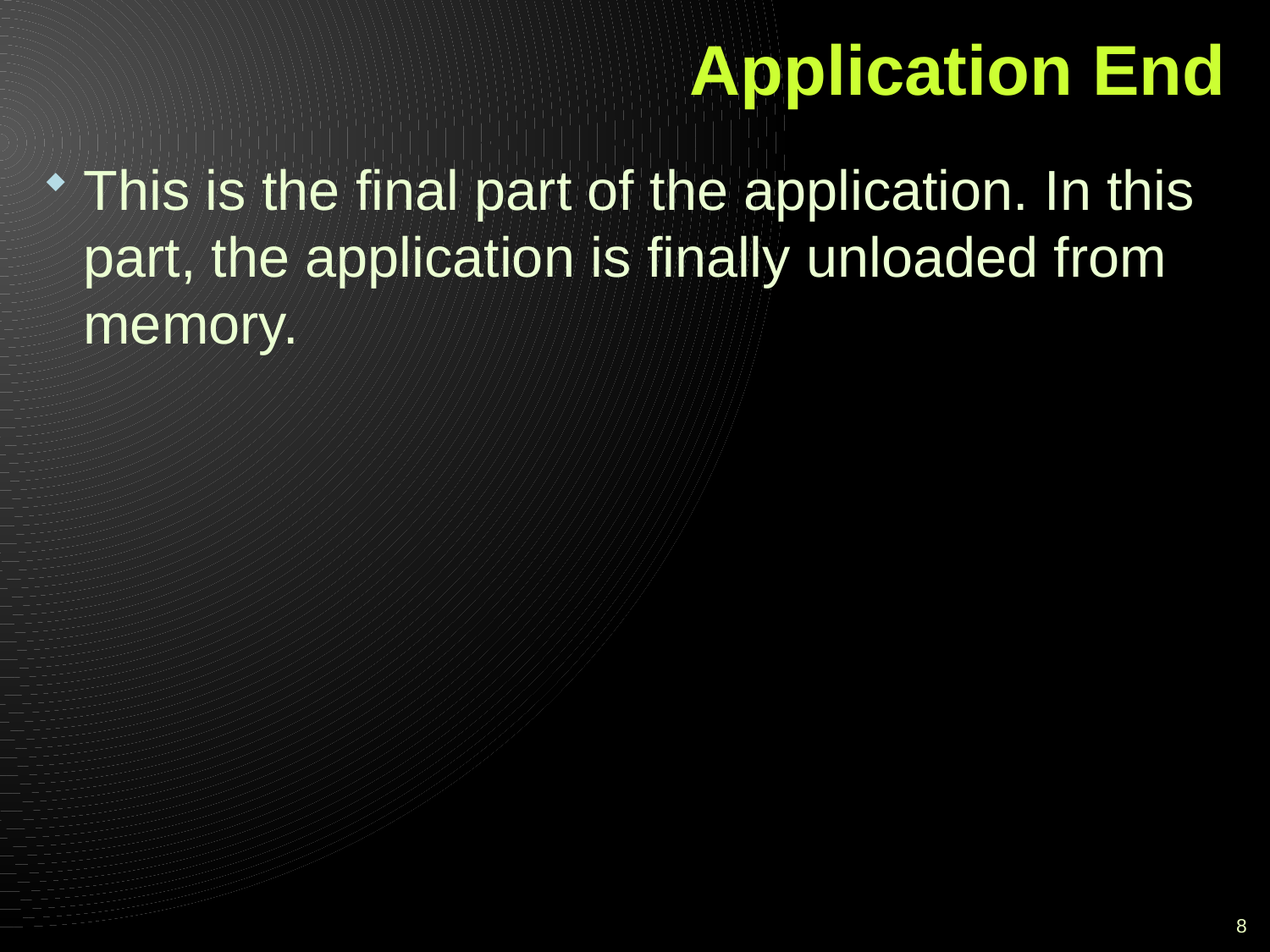

# Application End
This is the final part of the application. In this part, the application is finally unloaded from memory.
8